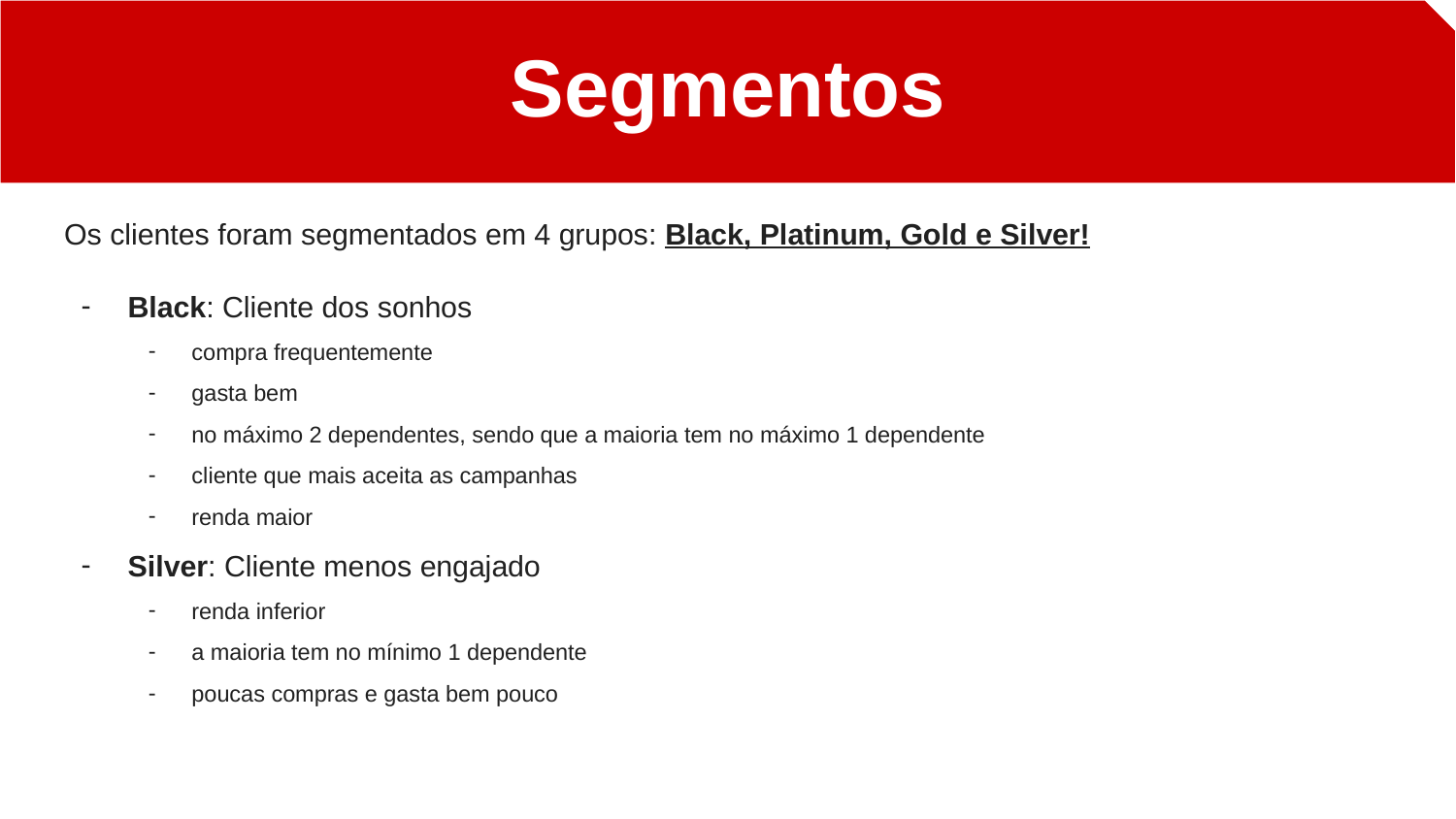

Segmentos

#
Os clientes foram segmentados em 4 grupos: Black, Platinum, Gold e Silver!
Black: Cliente dos sonhos
compra frequentemente
gasta bem
no máximo 2 dependentes, sendo que a maioria tem no máximo 1 dependente
cliente que mais aceita as campanhas
renda maior
Silver: Cliente menos engajado
renda inferior
a maioria tem no mínimo 1 dependente
poucas compras e gasta bem pouco